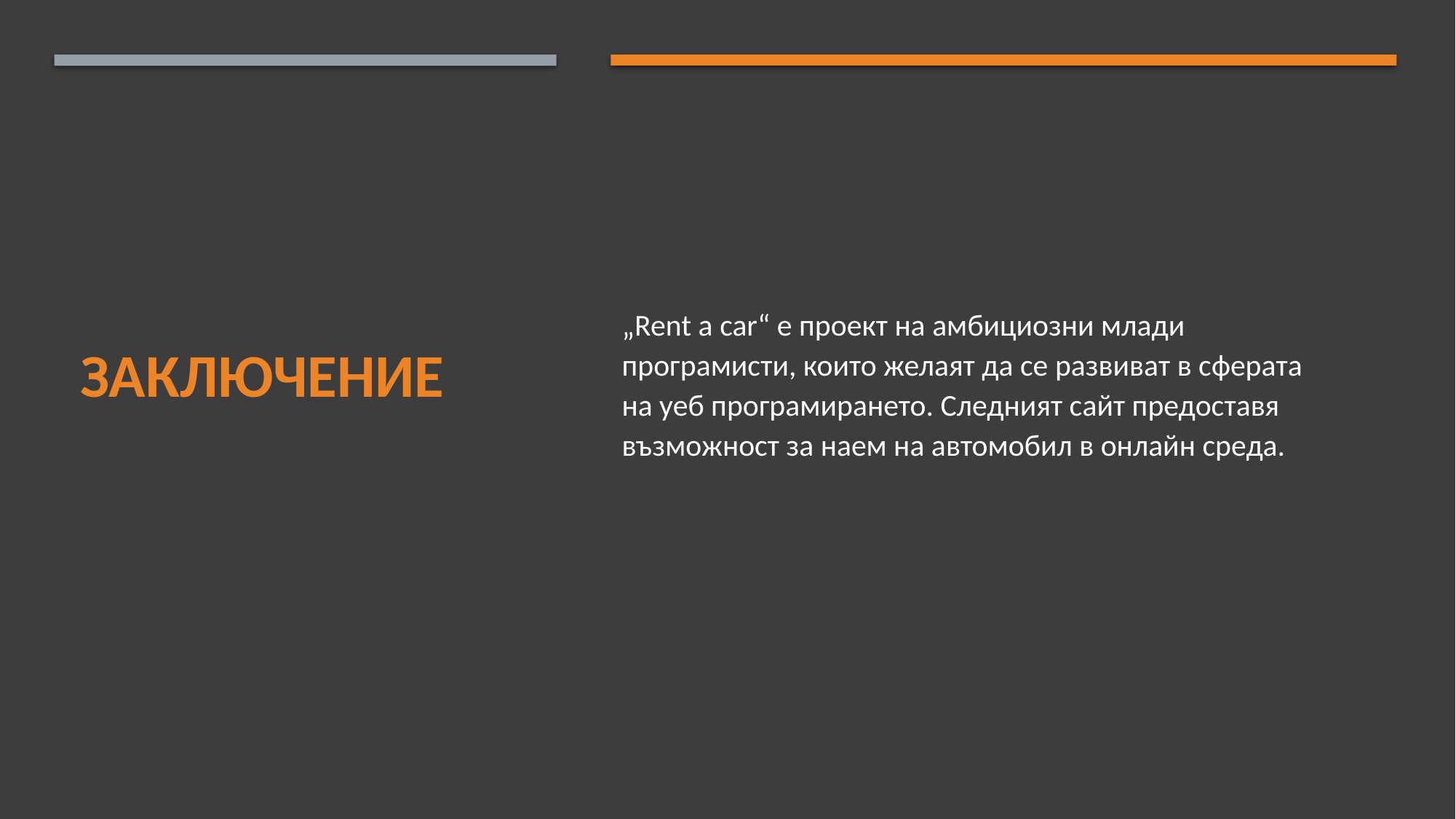

„Rent a car“ е проект на амбициозни млади програмисти, които желаят да се развиват в сферата на уеб програмирането. Следният сайт предоставя възможност за наем на автомобил в онлайн среда.

# Заключение